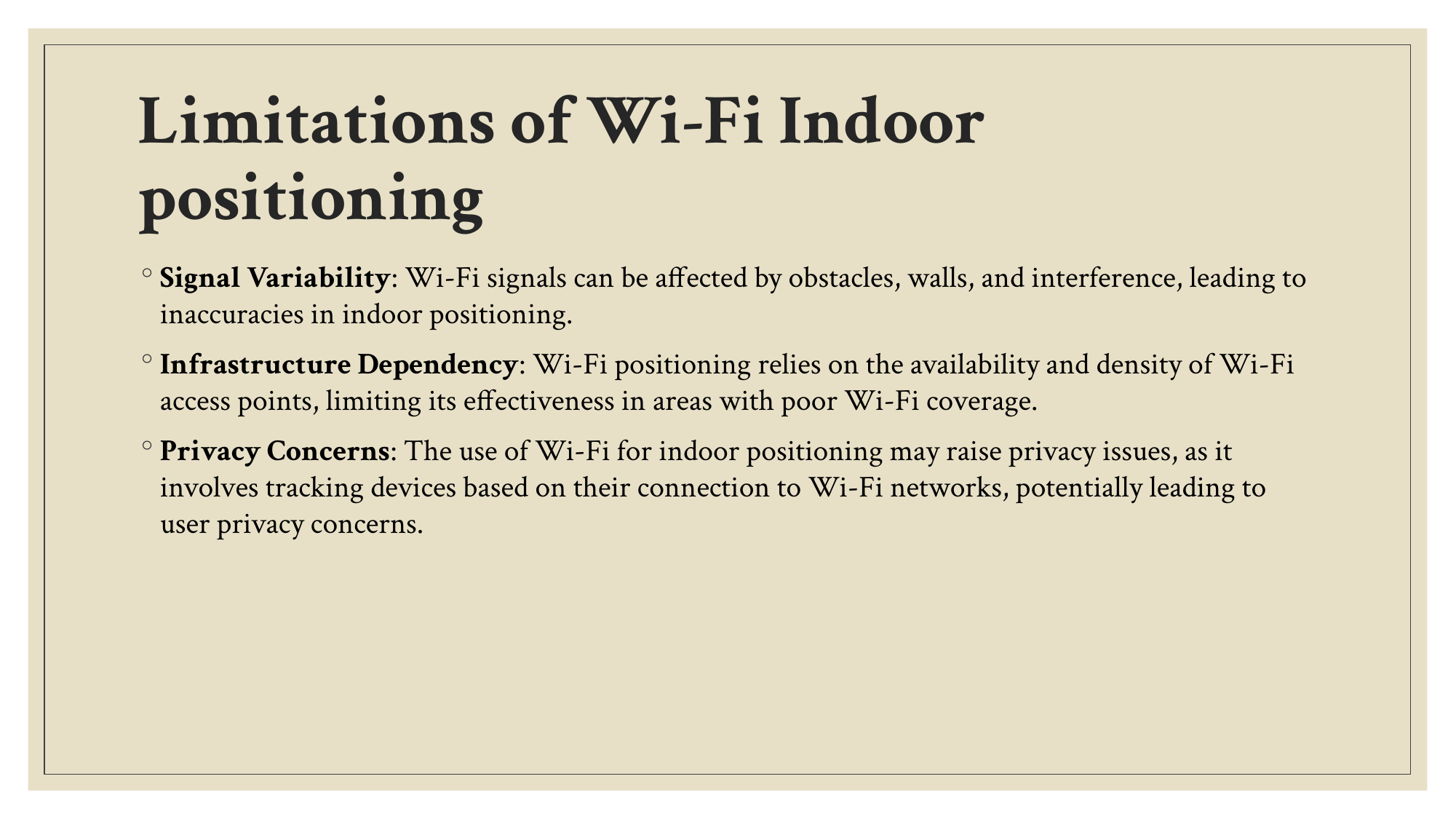

# Limitations of Wi-Fi Indoor positioning
Signal Variability: Wi-Fi signals can be affected by obstacles, walls, and interference, leading to inaccuracies in indoor positioning.
Infrastructure Dependency: Wi-Fi positioning relies on the availability and density of Wi-Fi access points, limiting its effectiveness in areas with poor Wi-Fi coverage.
Privacy Concerns: The use of Wi-Fi for indoor positioning may raise privacy issues, as it involves tracking devices based on their connection to Wi-Fi networks, potentially leading to user privacy concerns.